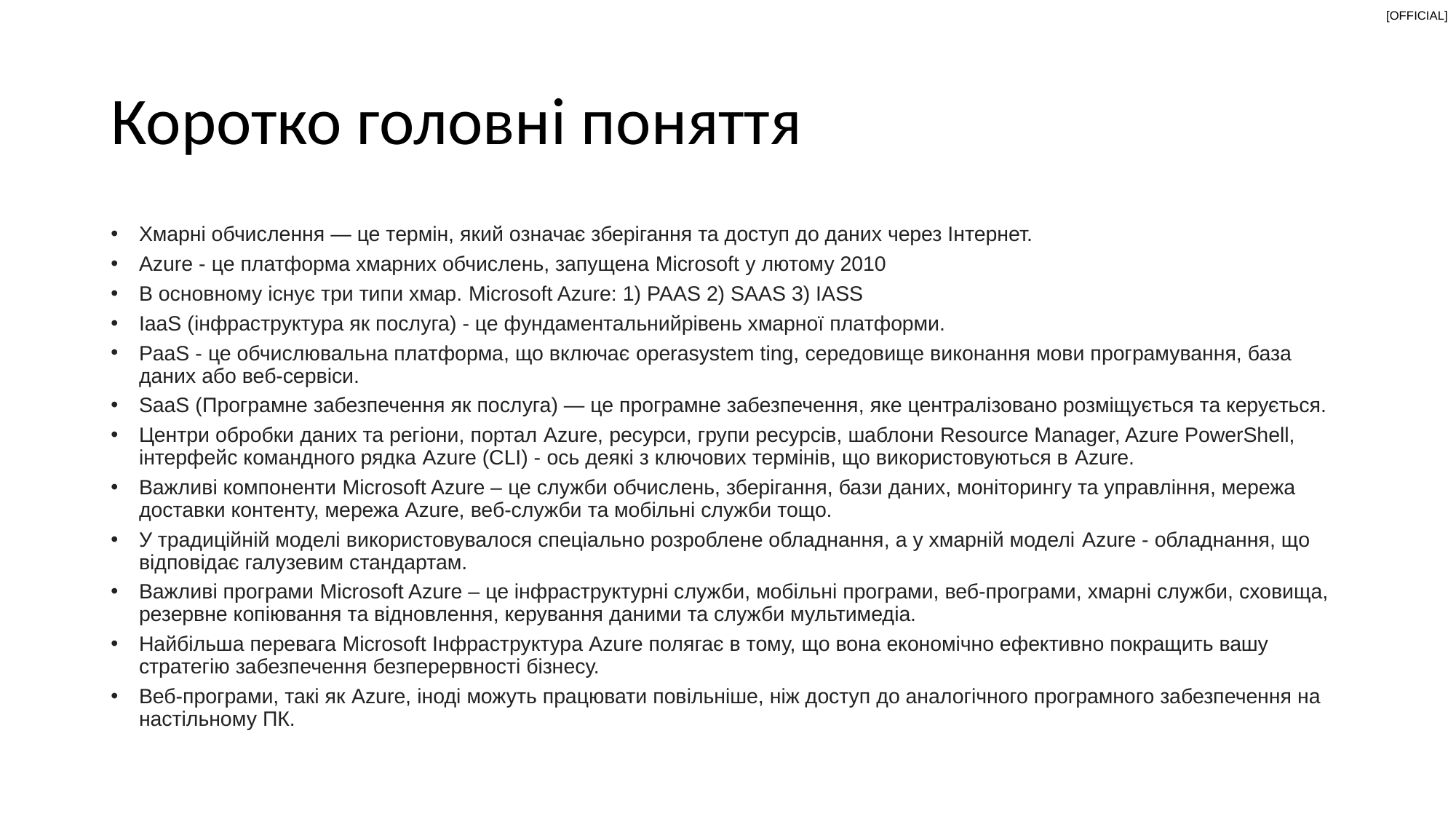

# Коротко головнi поняття
Хмарні обчислення — це термін, який означає зберігання та доступ до даних через Інтернет.
Azure - це платформа хмарних обчислень, запущена Microsoft у лютому 2010
В основному існує три типи хмар. Microsoft Azure: 1) PAAS 2) SAAS 3) IASS
IaaS (інфраструктура як послуга) - це фундаментальнийрівень хмарної платформи.
PaaS - це обчислювальна платформа, що включає operasystem ting, середовище виконання мови програмування, база даних або веб-сервіси.
SaaS (Програмне забезпечення як послуга) — це програмне забезпечення, яке централізовано розміщується та керується.
Центри обробки даних та регіони, портал Azure, ресурси, групи ресурсів, шаблони Resource Manager, Azure PowerShell, інтерфейс командного рядка Azure (CLI) - ось деякі з ключових термінів, що використовуються в Azure.
Важливі компоненти Microsoft Azure – це служби обчислень, зберігання, бази даних, моніторингу та управління, мережа доставки контенту, мережа Azure, веб-служби та мобільні служби тощо.
У традиційній моделі використовувалося спеціально розроблене обладнання, а у хмарній моделі Azure - обладнання, що відповідає галузевим стандартам.
Важливі програми Microsoft Azure – це інфраструктурні служби, мобільні програми, веб-програми, хмарні служби, сховища, резервне копіювання та відновлення, керування даними та служби мультимедіа.
Найбільша перевага Microsoft Інфраструктура Azure полягає в тому, що вона економічно ефективно покращить вашу стратегію забезпечення безперервності бізнесу.
Веб-програми, такі як Azure, іноді можуть працювати повільніше, ніж доступ до аналогічного програмного забезпечення на настільному ПК.